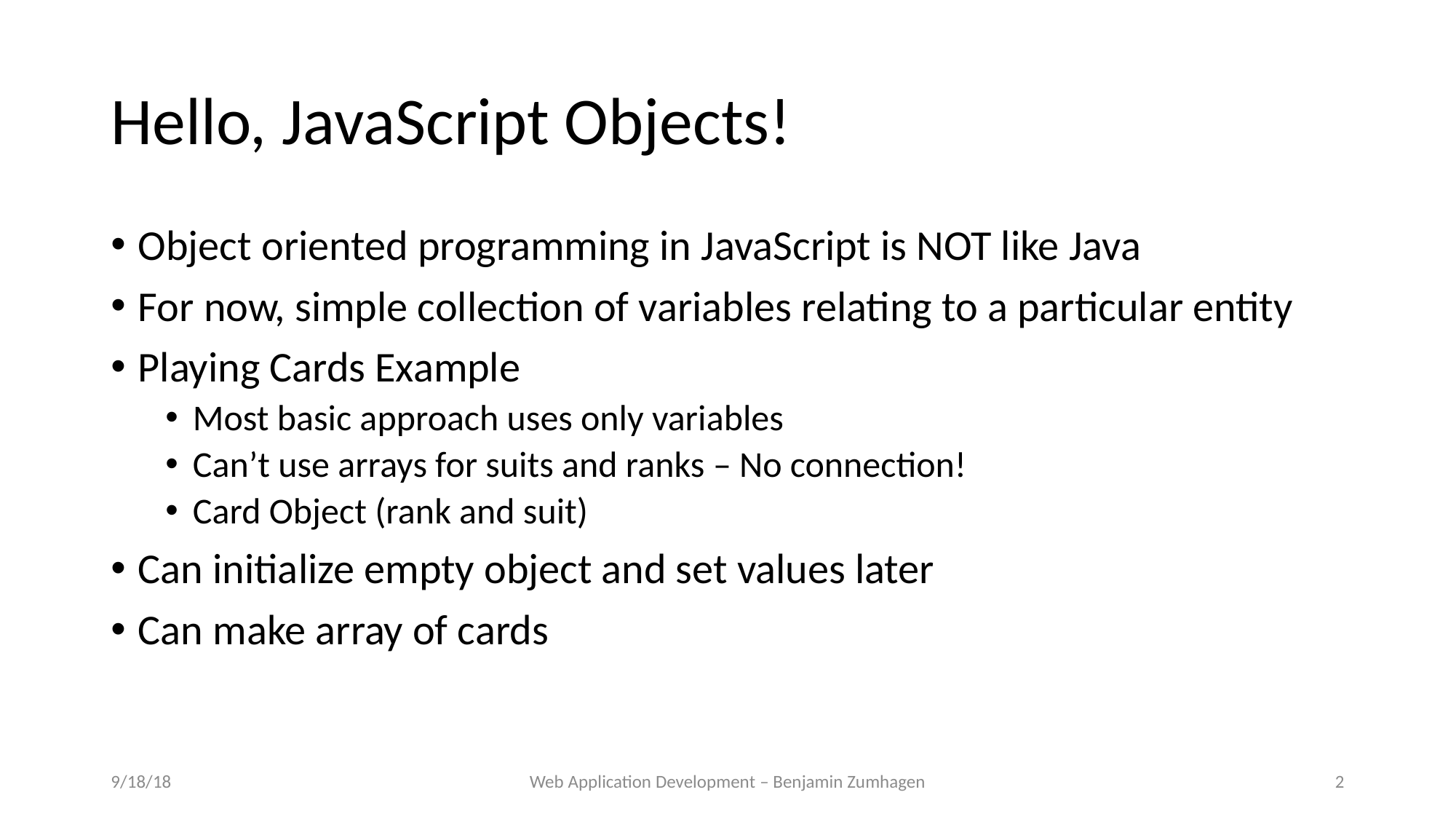

# Hello, JavaScript Objects!
Object oriented programming in JavaScript is NOT like Java
For now, simple collection of variables relating to a particular entity
Playing Cards Example
Most basic approach uses only variables
Can’t use arrays for suits and ranks – No connection!
Card Object (rank and suit)
Can initialize empty object and set values later
Can make array of cards
9/18/18
Web Application Development – Benjamin Zumhagen
2